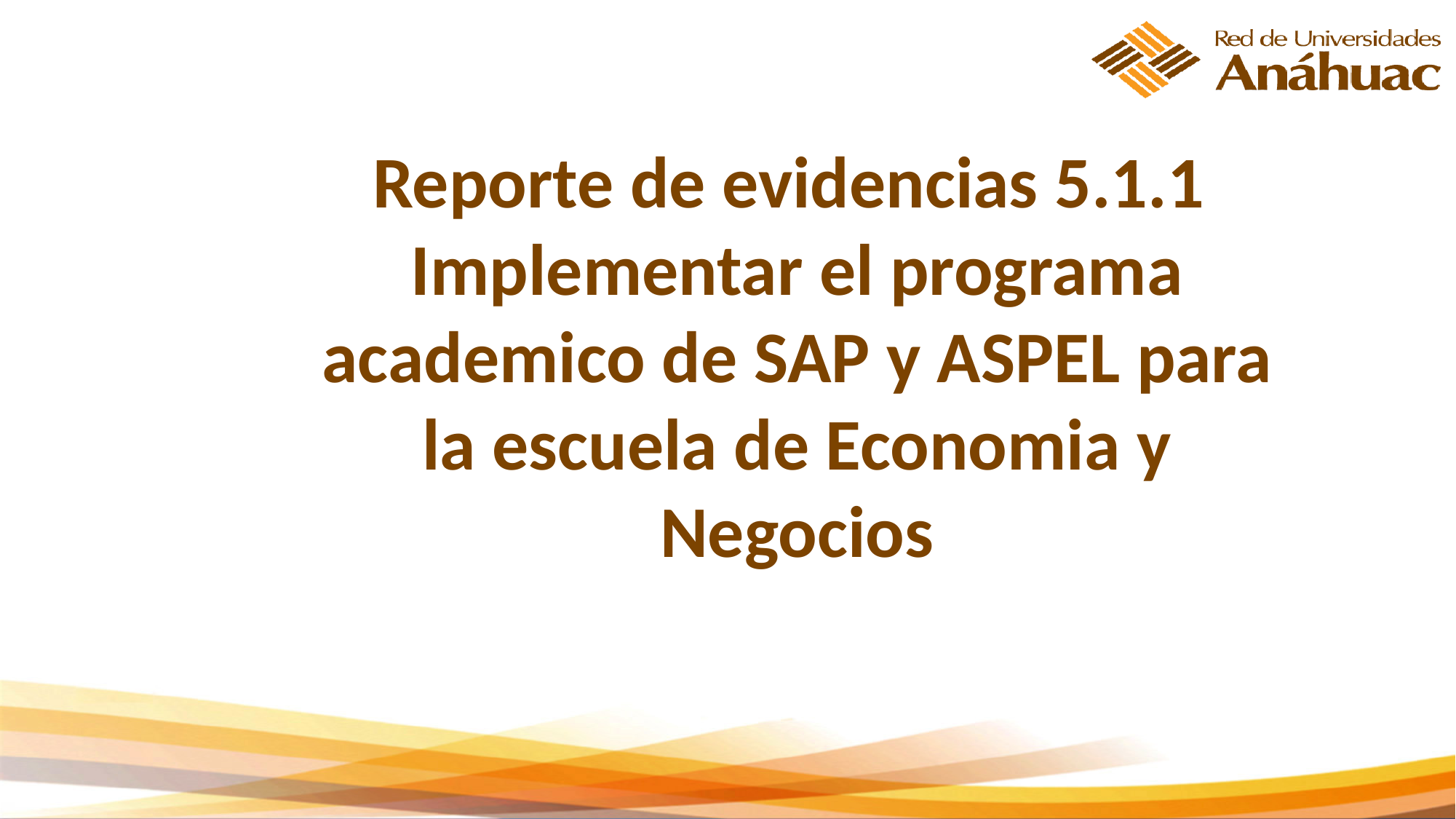

Reporte de evidencias 5.1.1  Implementar el programa academico de SAP y ASPEL para la escuela de Economia y Negocios